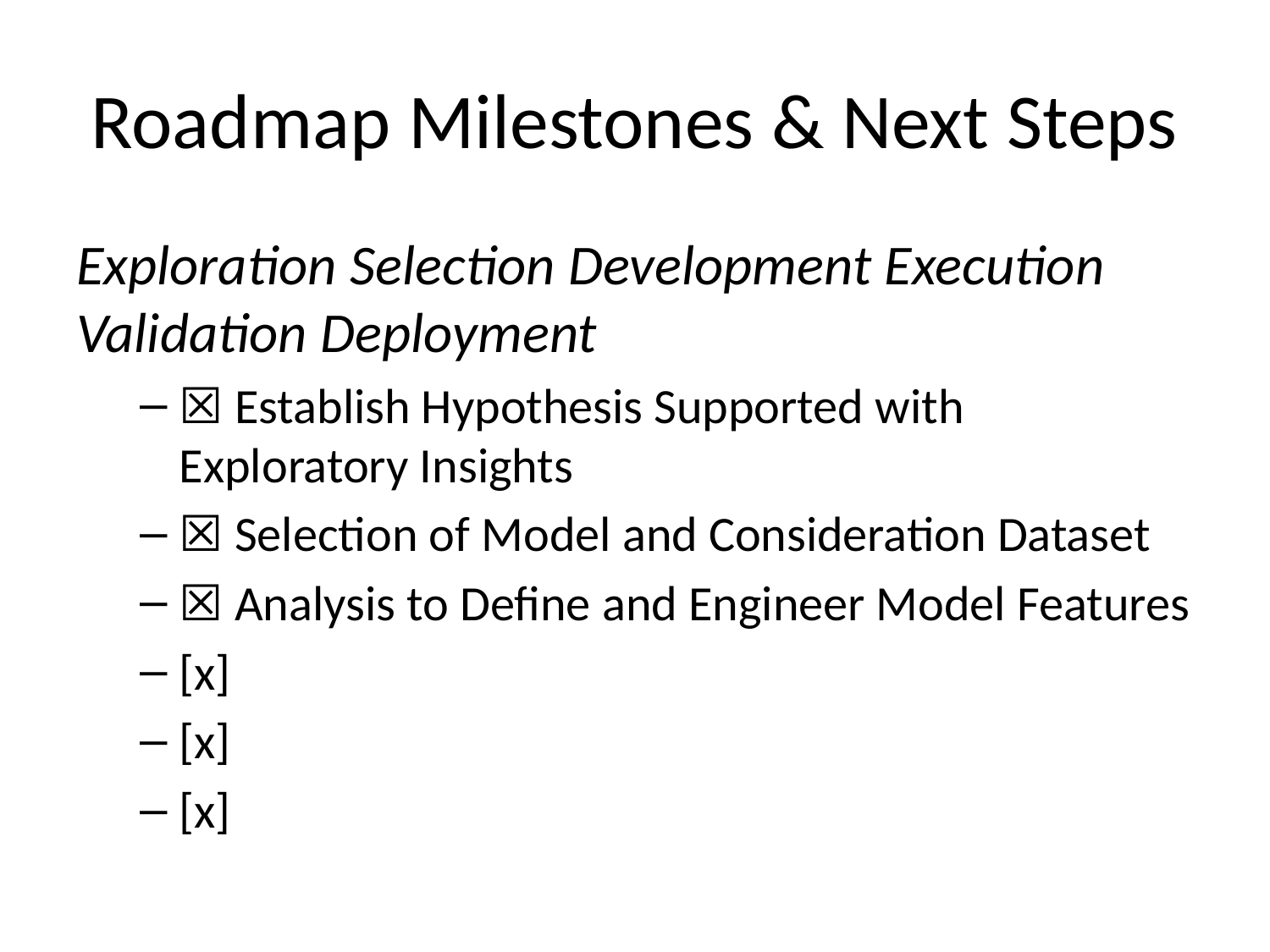

# Roadmap Milestones & Next Steps
Exploration Selection Development Execution Validation Deployment
☒ Establish Hypothesis Supported with Exploratory Insights
☒ Selection of Model and Consideration Dataset
☒ Analysis to Define and Engineer Model Features
[x]
[x]
[x]